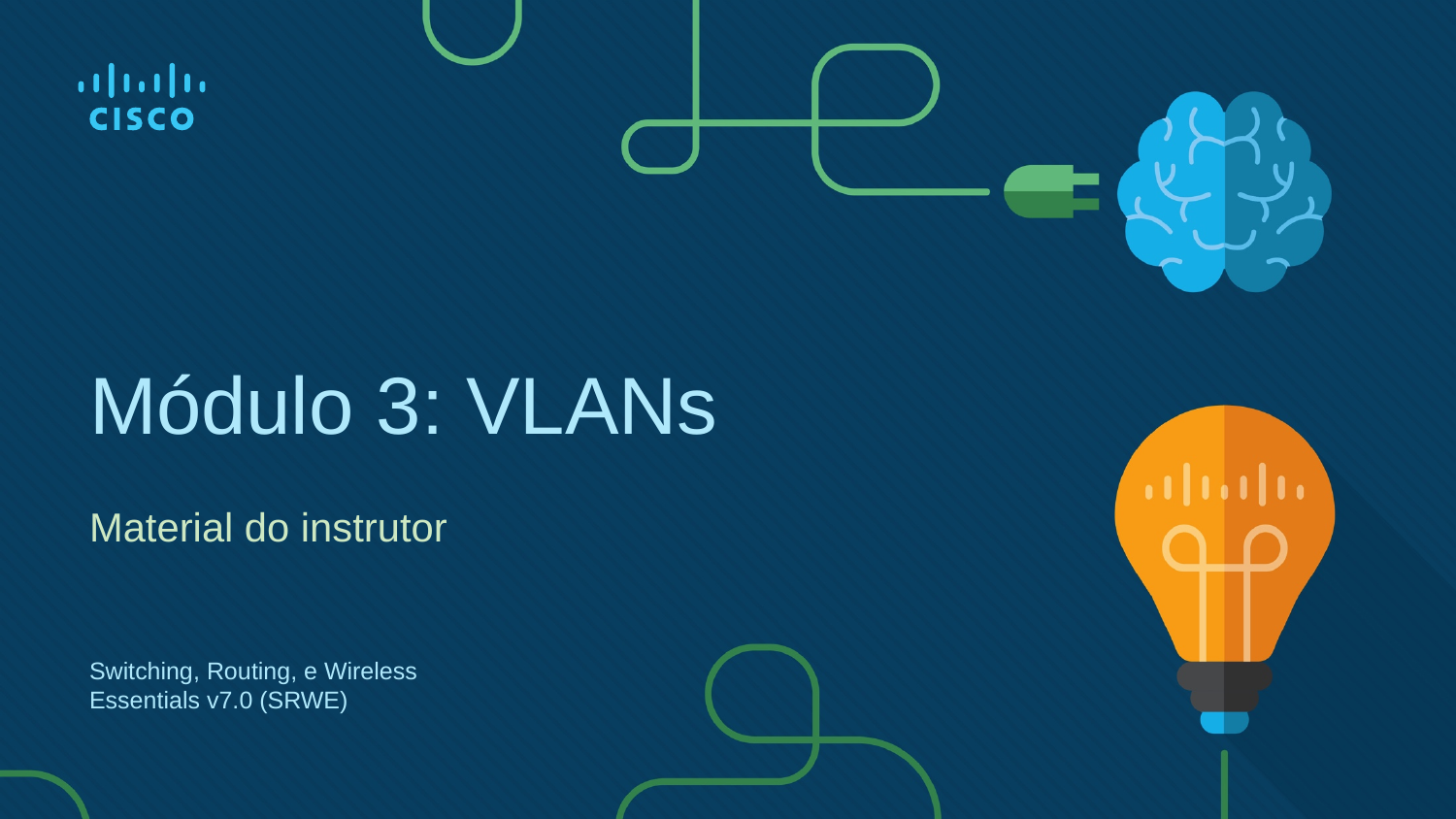

# Módulo 3: VLANs
Material do instrutor
Switching, Routing, e Wireless Essentials v7.0 (SRWE)